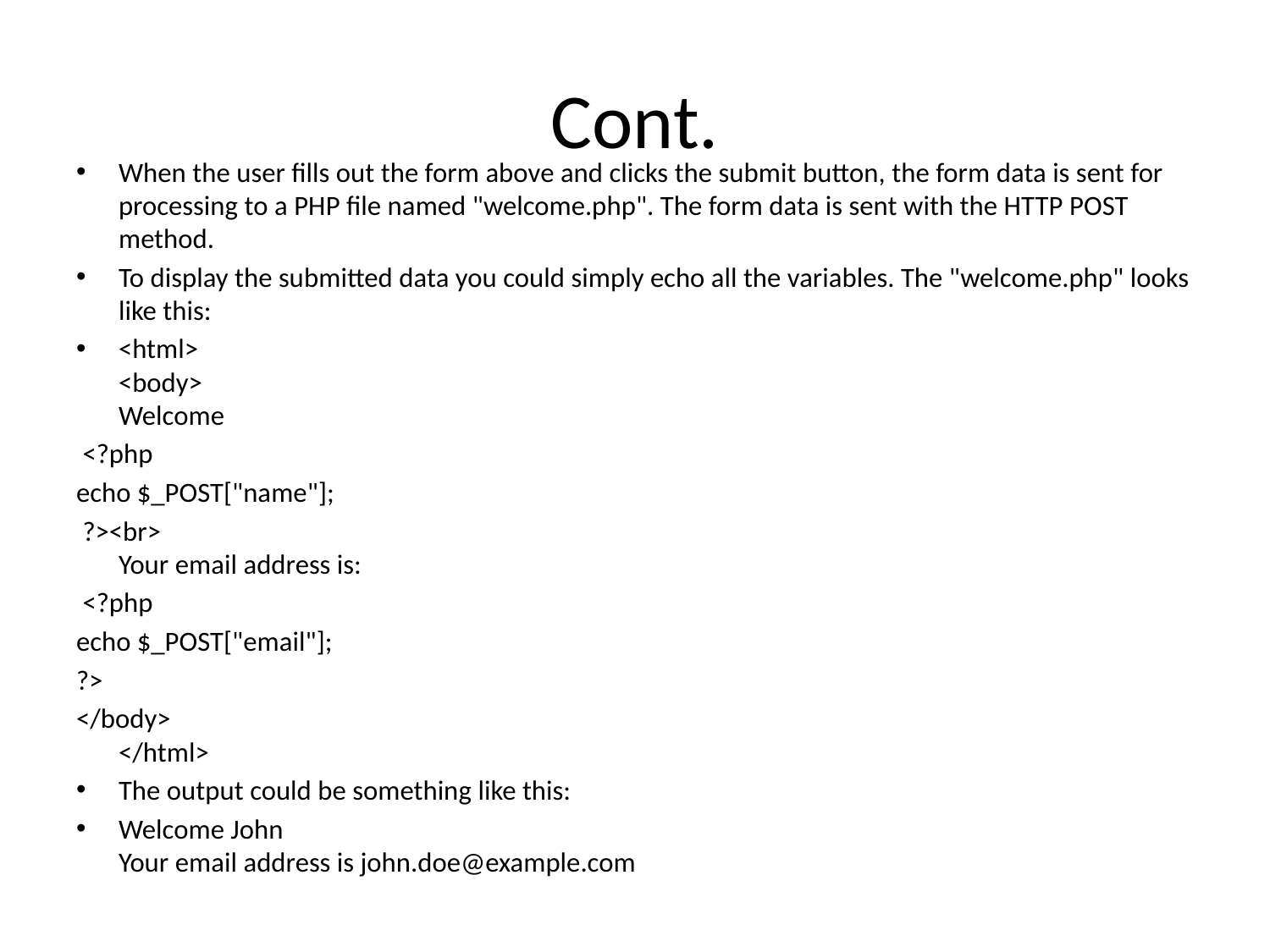

# Cont.
When the user fills out the form above and clicks the submit button, the form data is sent for processing to a PHP file named "welcome.php". The form data is sent with the HTTP POST method.
To display the submitted data you could simply echo all the variables. The "welcome.php" looks like this:
<html>
<body>
Welcome
 <?php
echo $_POST["name"];
 ?><br>
Your email address is:
 <?php
echo $_POST["email"];
?>
</body>
</html>
The output could be something like this:
Welcome John
Your email address is john.doe@example.com